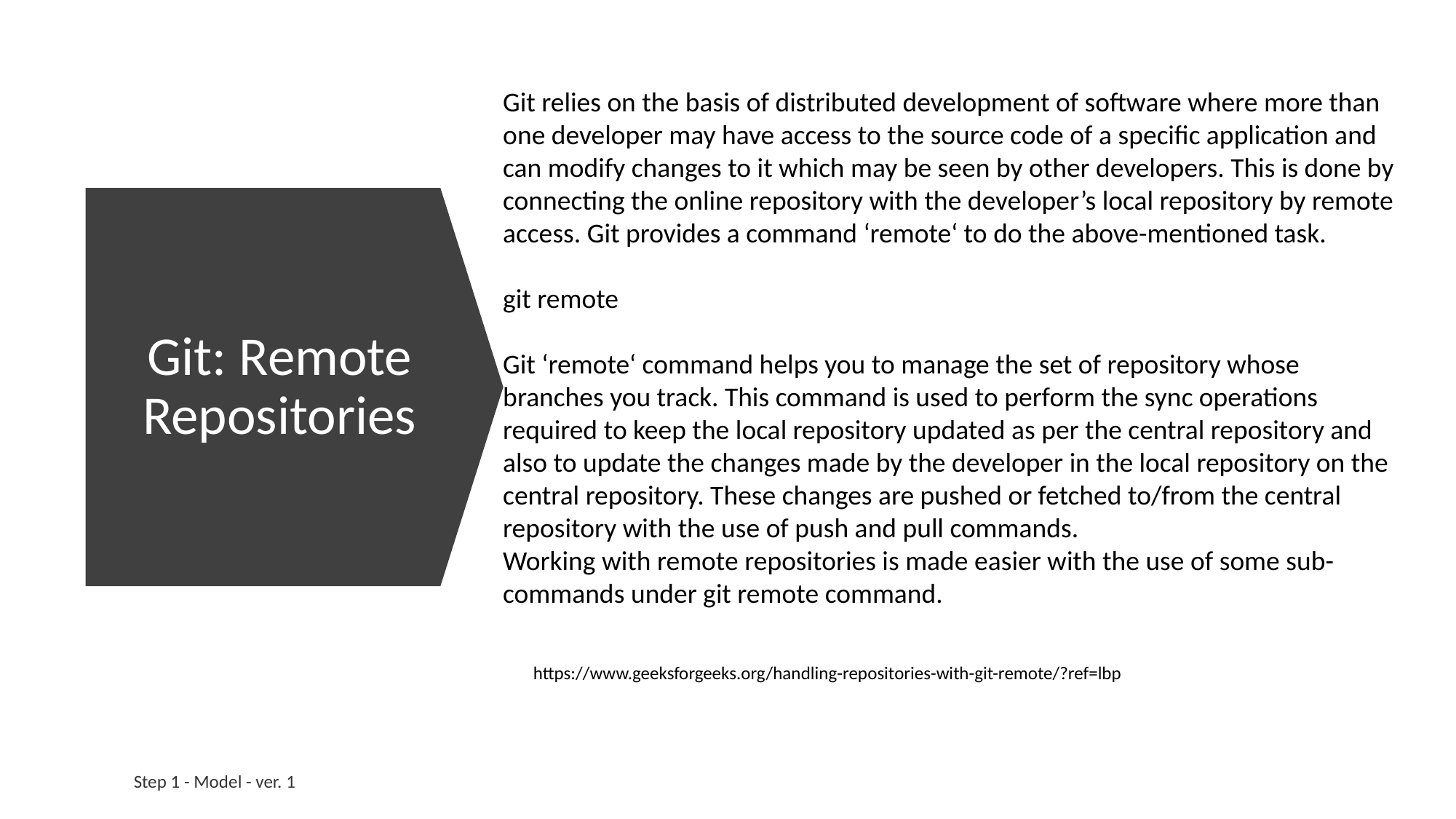

Git relies on the basis of distributed development of software where more than one developer may have access to the source code of a specific application and can modify changes to it which may be seen by other developers. This is done by connecting the online repository with the developer’s local repository by remote access. Git provides a command ‘remote‘ to do the above-mentioned task.

git remote

Git ‘remote‘ command helps you to manage the set of repository whose branches you track. This command is used to perform the sync operations required to keep the local repository updated as per the central repository and also to update the changes made by the developer in the local repository on the central repository. These changes are pushed or fetched to/from the central repository with the use of push and pull commands.
Working with remote repositories is made easier with the use of some sub-commands under git remote command.

# Git: Remote Repositories
https://www.geeksforgeeks.org/handling-repositories-with-git-remote/?ref=lbp
Step 1 - Model - ver. 1